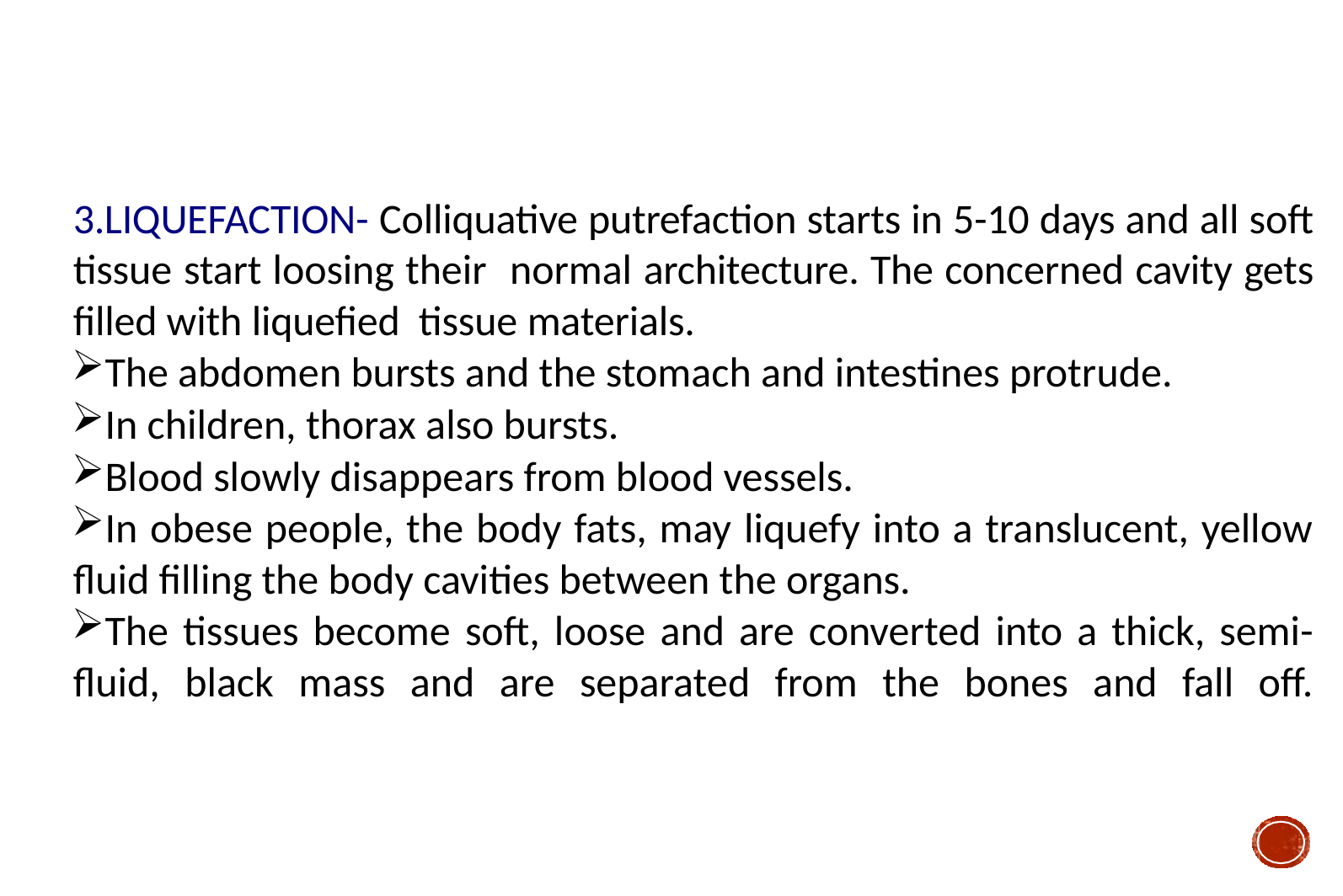

#
3.LIQUEFACTION- Colliquative putrefaction starts in 5-10 days and all soft tissue start loosing their  normal architecture. The concerned cavity gets filled with liquefied  tissue materials.
The abdomen bursts and the stomach and intestines protrude.
In children, thorax also bursts.
Blood slowly disappears from blood vessels.
In obese people, the body fats, may liquefy into a translucent, yellow fluid filling the body cavities between the organs.
The tissues become soft, loose and are converted into a thick, semi-fluid, black mass and are separated from the bones and fall off.